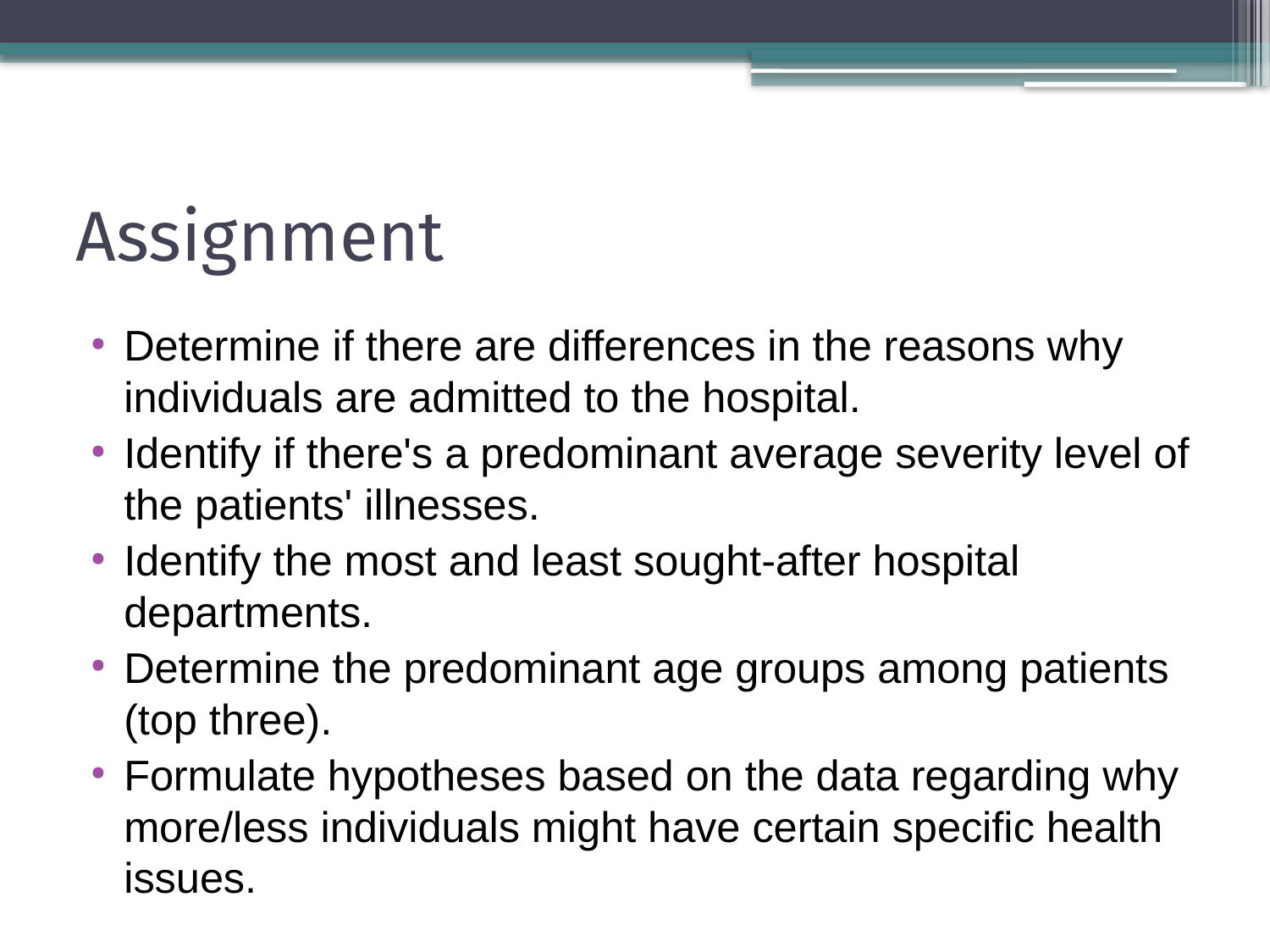

# Assignment
Determine if there are differences in the reasons why individuals are admitted to the hospital.
Identify if there's a predominant average severity level of the patients' illnesses.
Identify the most and least sought-after hospital departments.
Determine the predominant age groups among patients (top three).
Formulate hypotheses based on the data regarding why more/less individuals might have certain specific health issues.